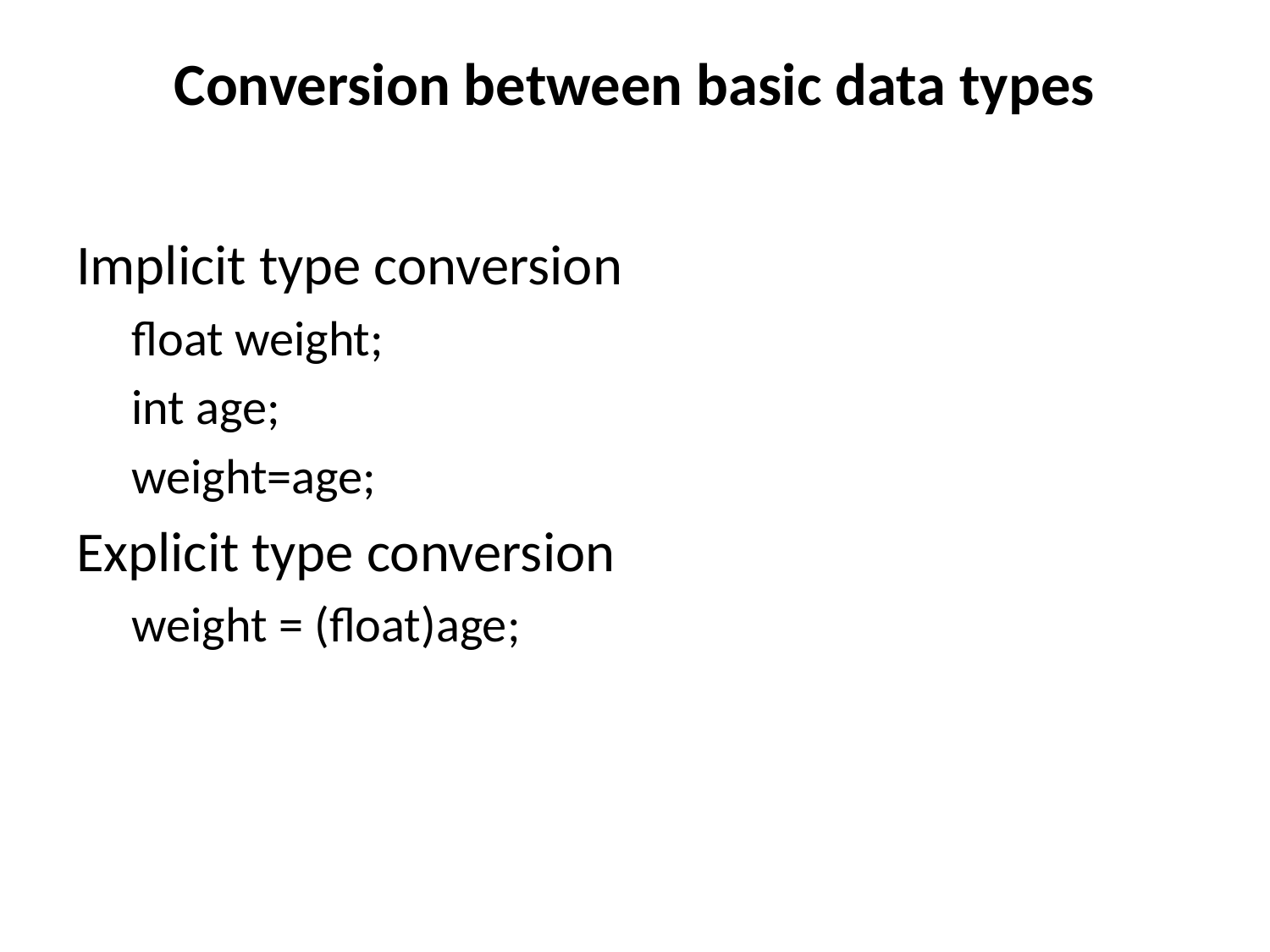

# Conversion between basic data types
Implicit type conversion
float weight;
int age;
weight=age;
Explicit type conversion
weight = (float)age;